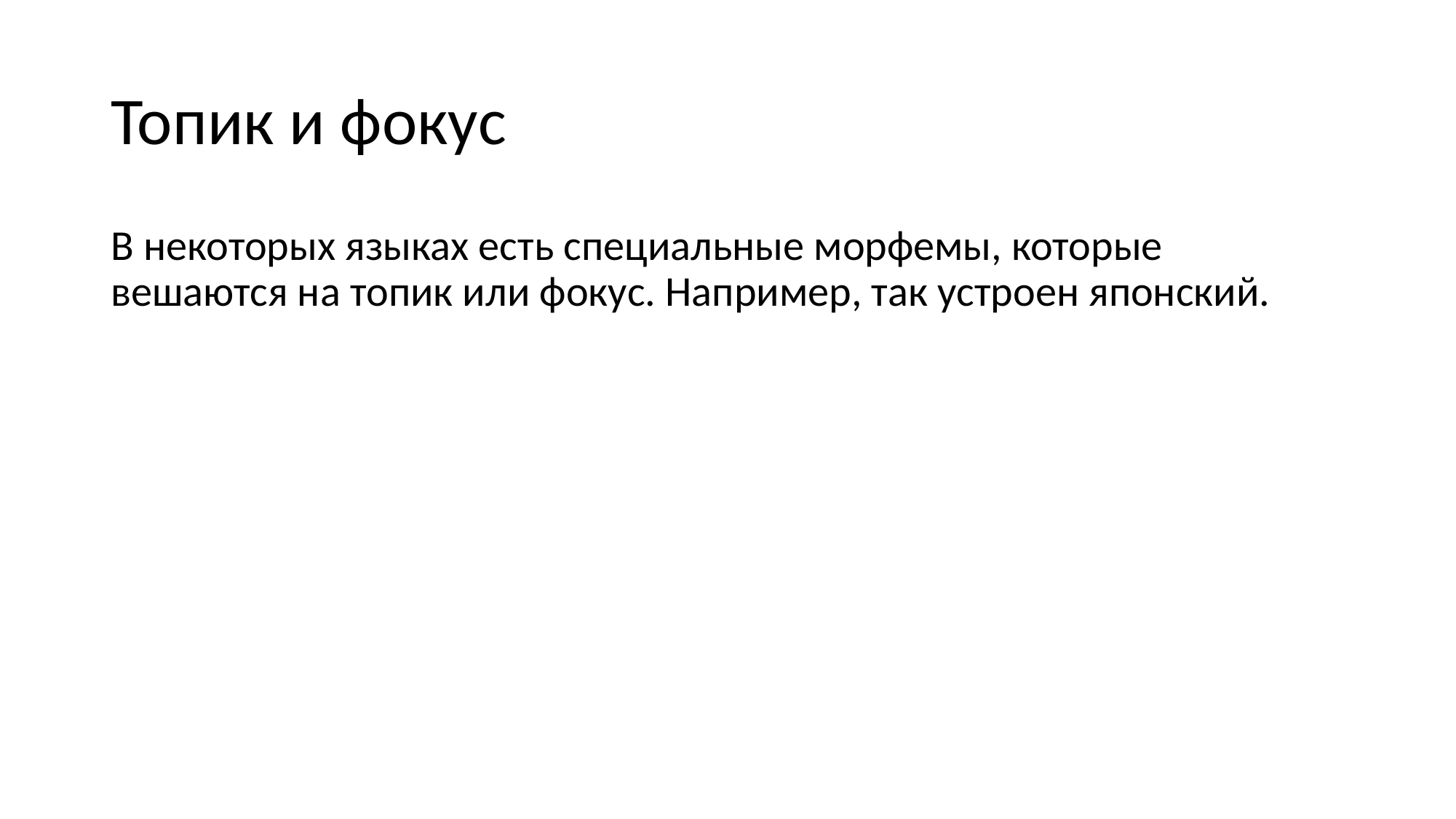

# Топик и фокус
В некоторых языках есть специальные морфемы, которые вешаются на топик или фокус. Например, так устроен японский.